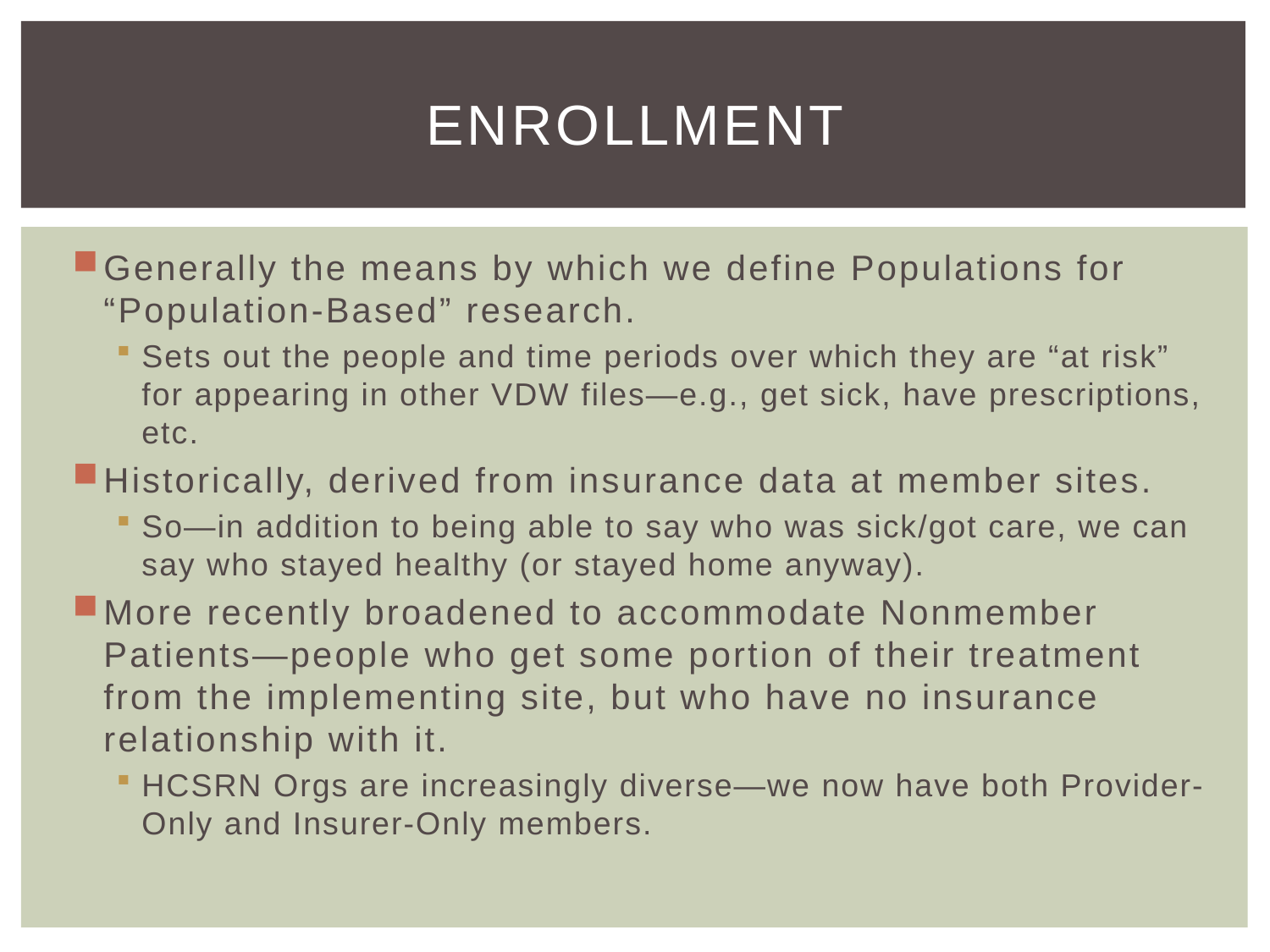

# Enrollment
Generally the means by which we define Populations for “Population-Based” research.
Sets out the people and time periods over which they are “at risk” for appearing in other VDW files—e.g., get sick, have prescriptions, etc.
Historically, derived from insurance data at member sites.
So—in addition to being able to say who was sick/got care, we can say who stayed healthy (or stayed home anyway).
More recently broadened to accommodate Nonmember Patients—people who get some portion of their treatment from the implementing site, but who have no insurance relationship with it.
HCSRN Orgs are increasingly diverse—we now have both Provider-Only and Insurer-Only members.